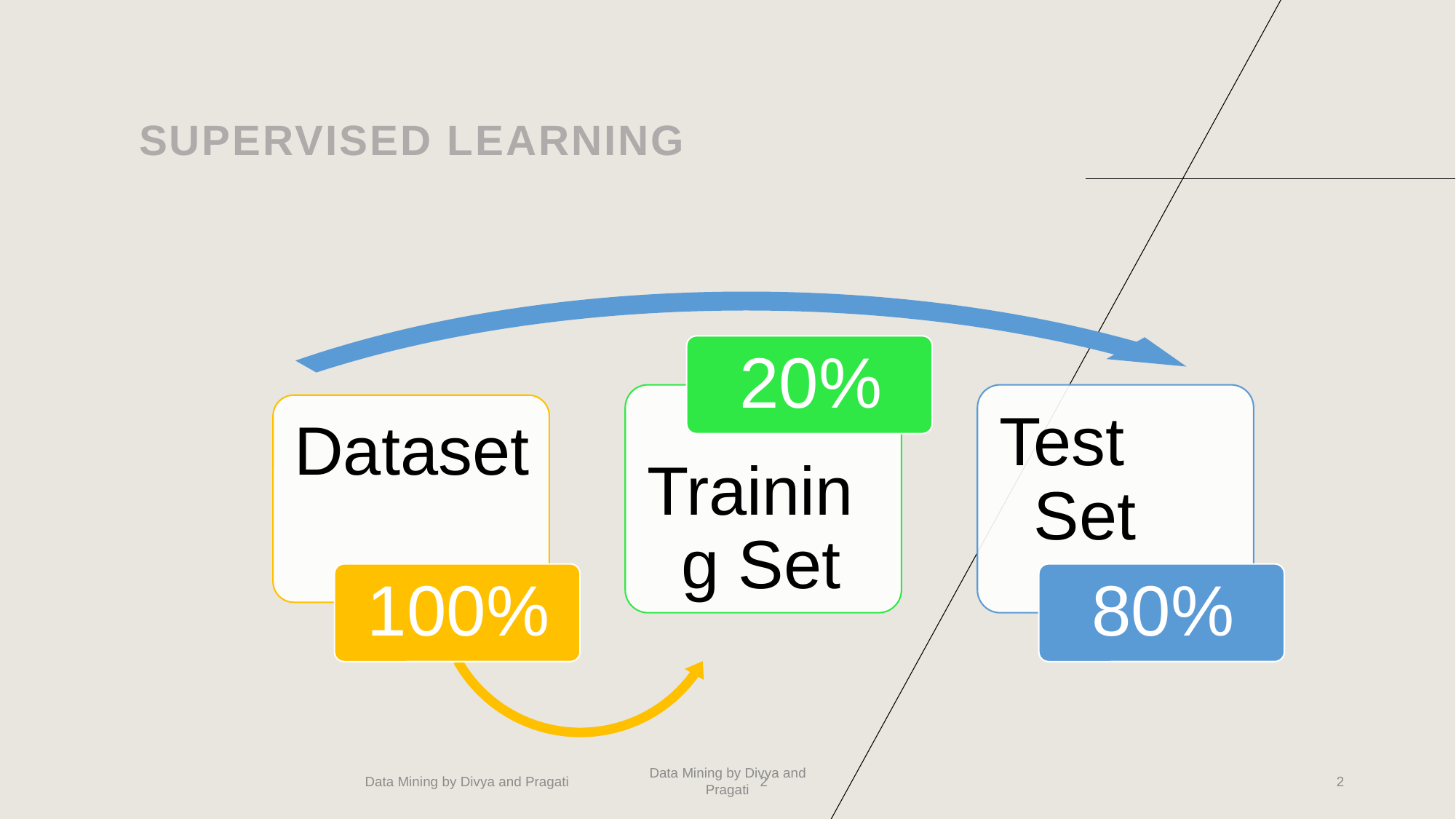

# Supervised learning
Dataset
100%
Training Set
20%
Test Set
80%
Data Mining by Divya and Pragati
Data Mining by Divya and Pragati
2
2